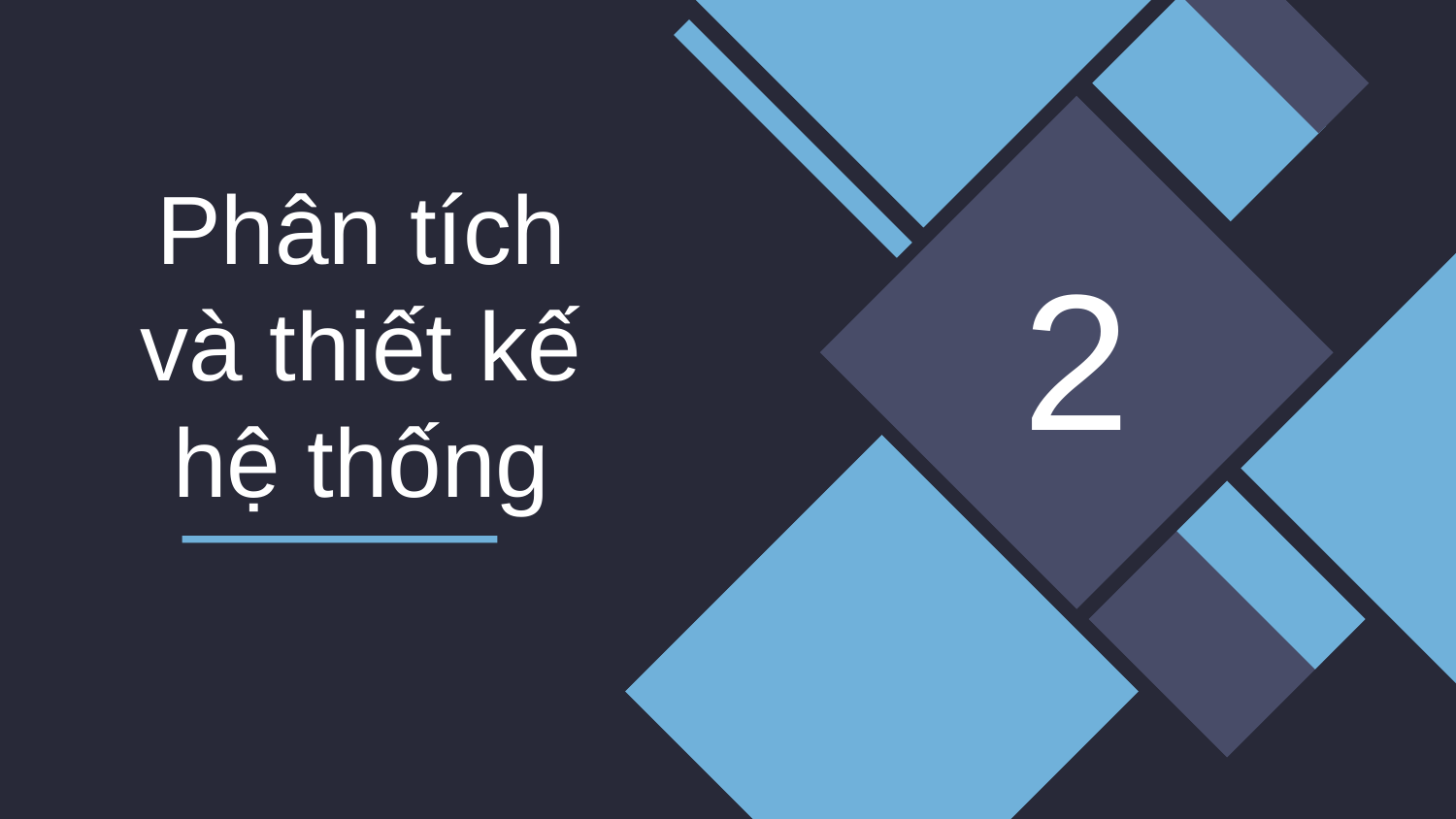

# 2
Phân tích và thiết kế hệ thống